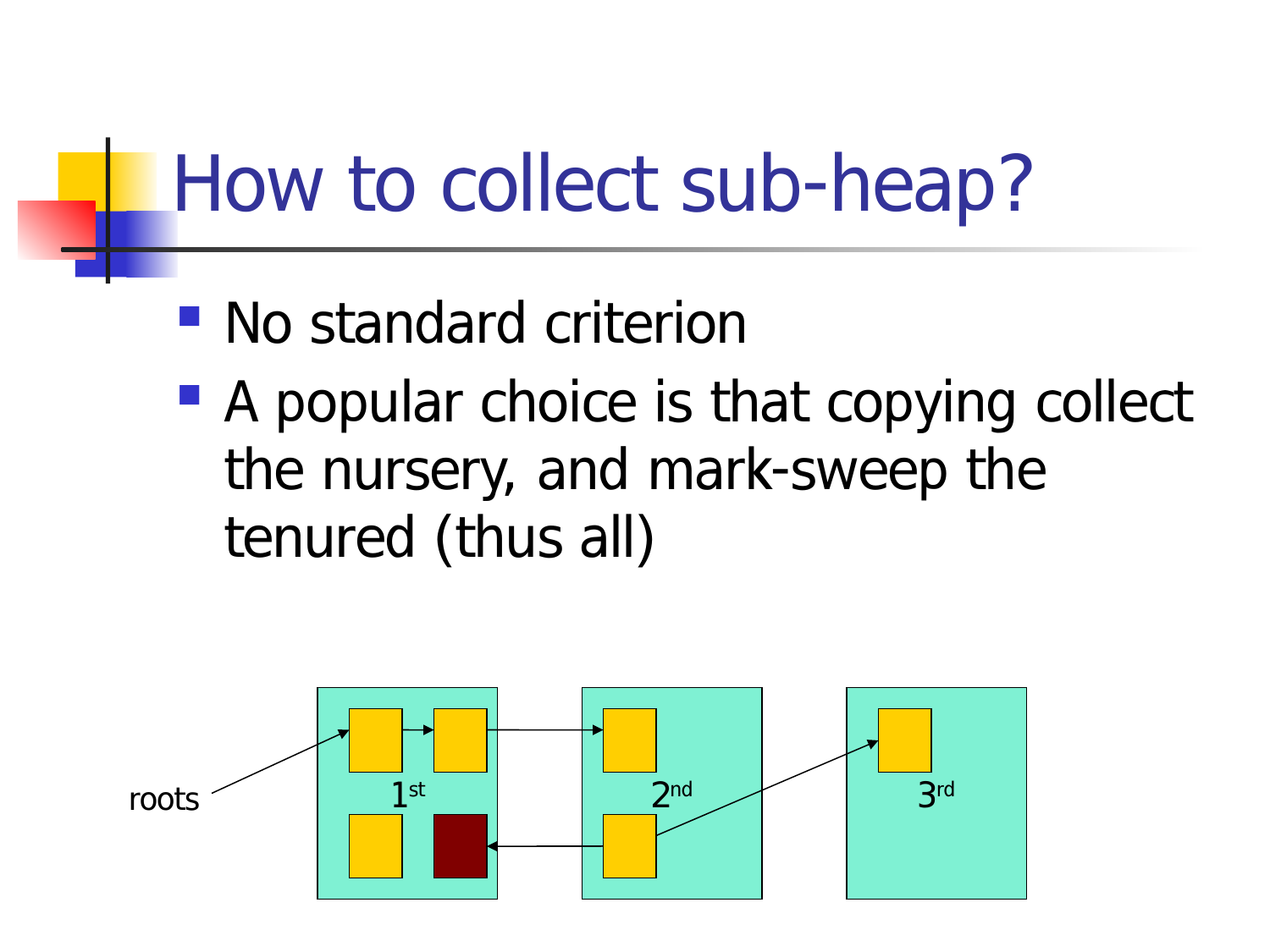

# How to collect sub-heap?
No standard criterion
A popular choice is that copying collect the nursery, and mark-sweep the tenured (thus all)
1st
2nd
3rd

roots